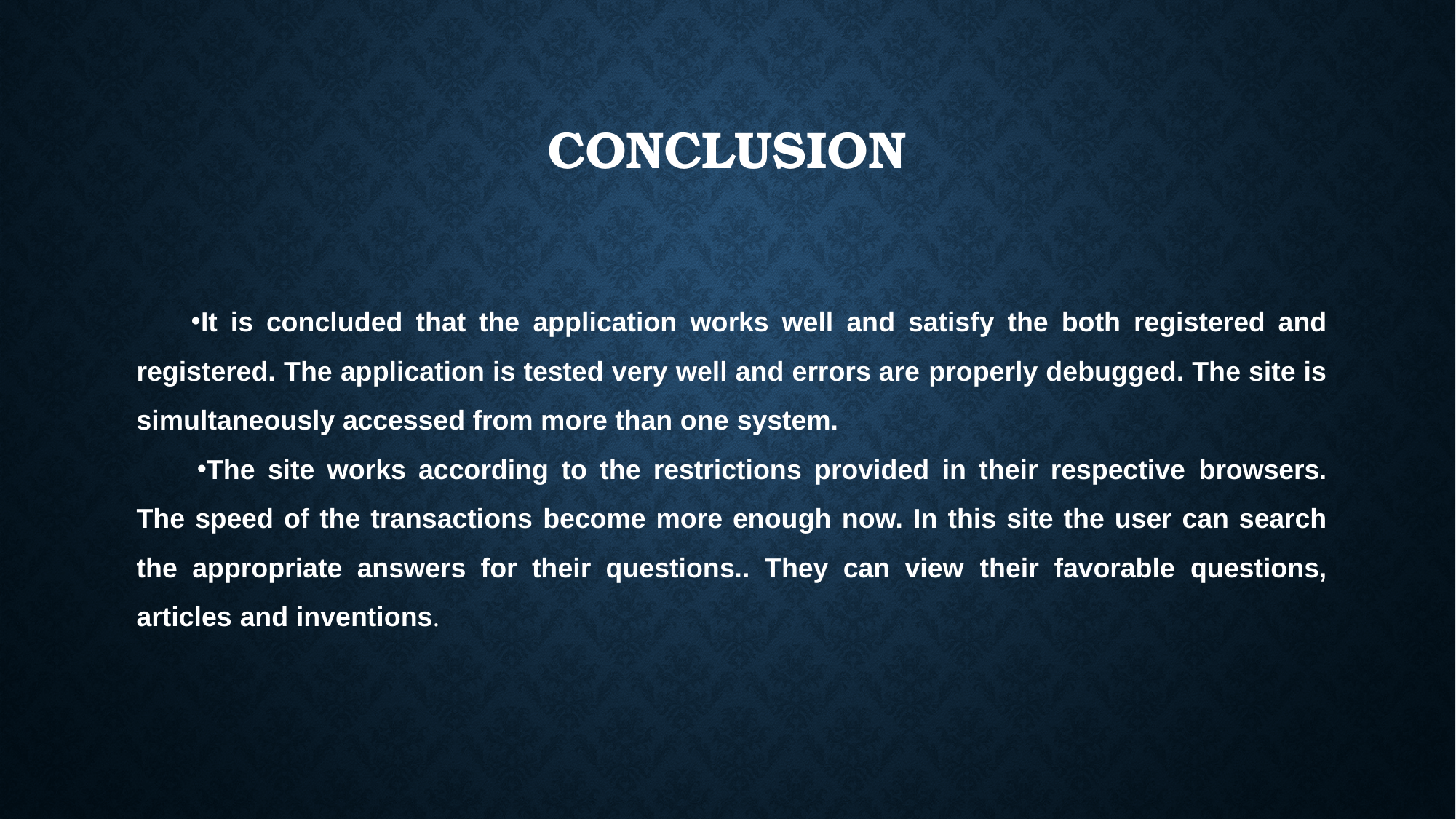

# conclusion
It is concluded that the application works well and satisfy the both registered and registered. The application is tested very well and errors are properly debugged. The site is simultaneously accessed from more than one system.
The site works according to the restrictions provided in their respective browsers. The speed of the transactions become more enough now. In this site the user can search the appropriate answers for their questions.. They can view their favorable questions, articles and inventions.